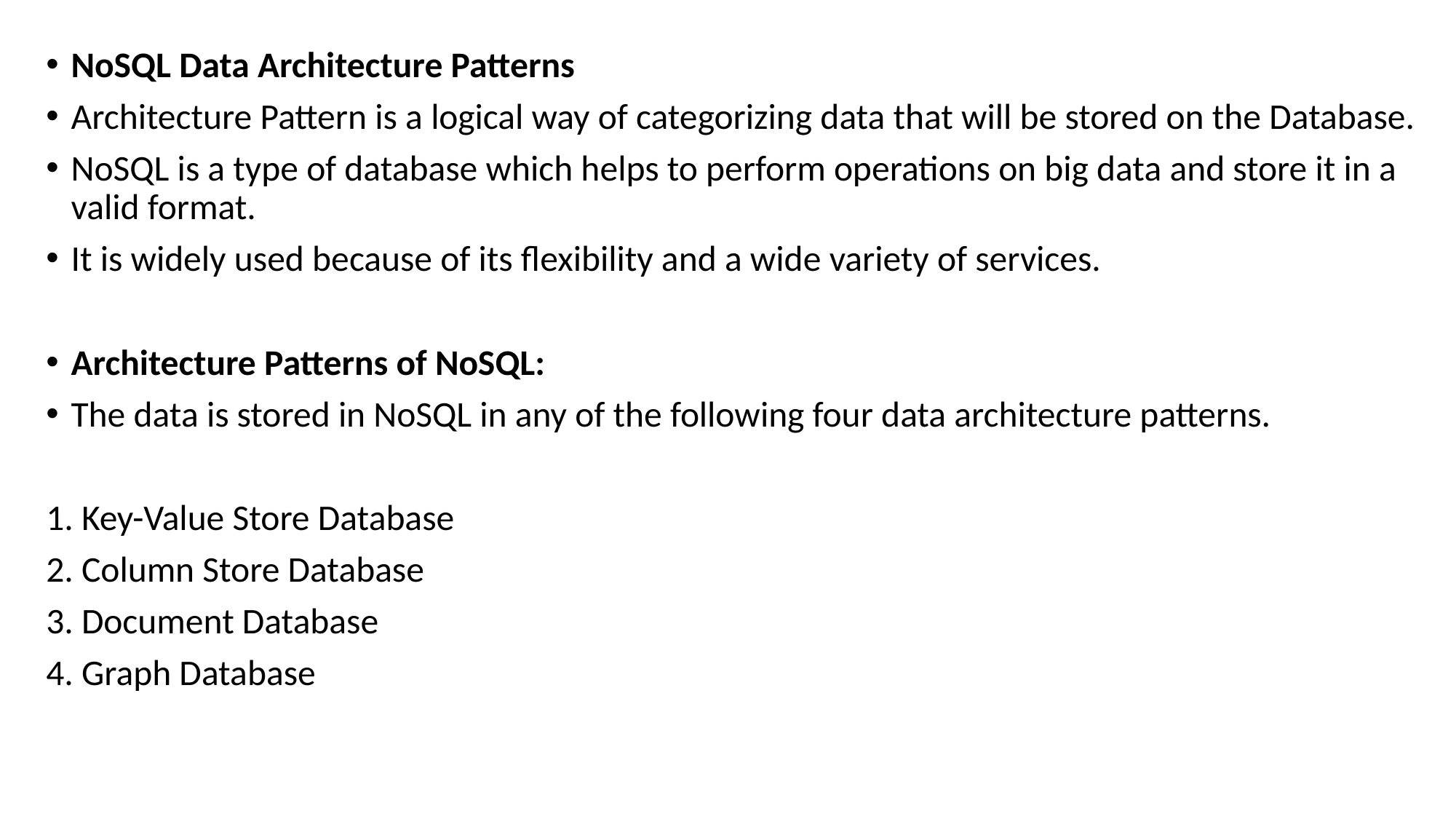

NoSQL Data Architecture Patterns
Architecture Pattern is a logical way of categorizing data that will be stored on the Database.
NoSQL is a type of database which helps to perform operations on big data and store it in a valid format.
It is widely used because of its flexibility and a wide variety of services.

Architecture Patterns of NoSQL:
The data is stored in NoSQL in any of the following four data architecture patterns.

1. Key-Value Store Database
2. Column Store Database
3. Document Database
4. Graph Database